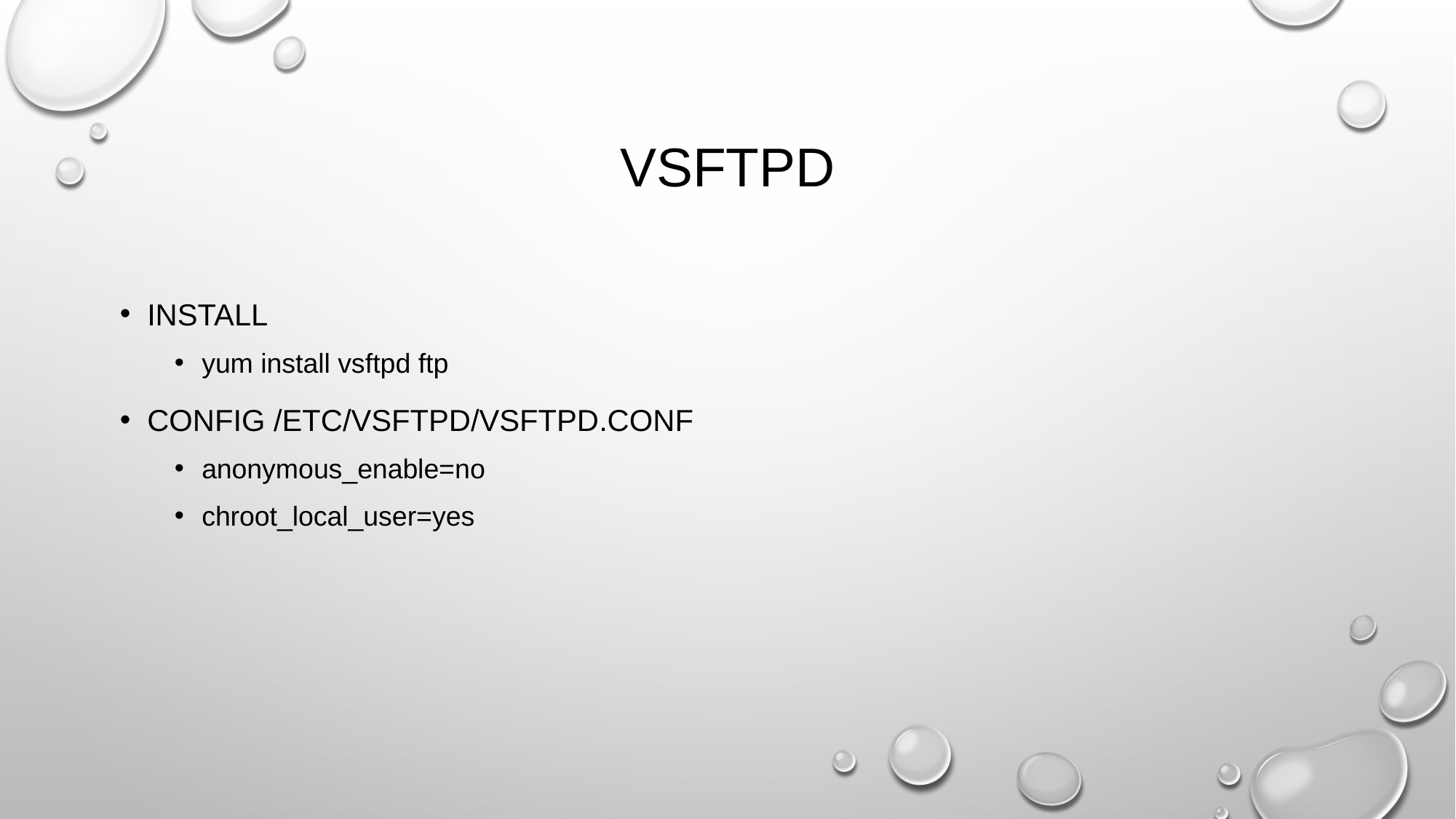

# vsftpd
install
yum install vsftpd ftp
config /etc/vsftpd/vsftpd.conf
anonymous_enable=no
chroot_local_user=yes